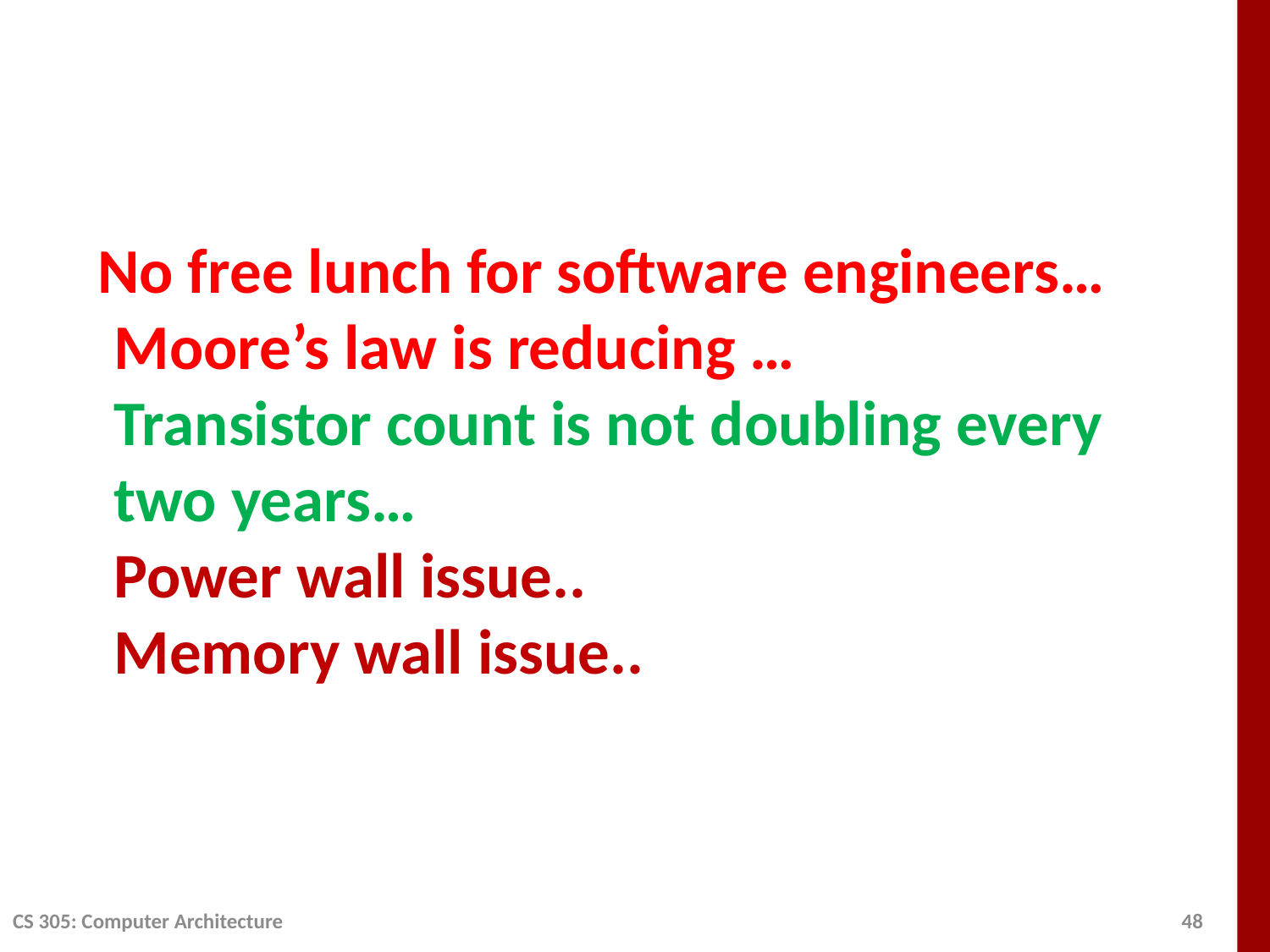

# No free lunch for software engineers… Moore’s law is reducing … Transistor count is not doubling every two years… Power wall issue.. Memory wall issue..
CS 305: Computer Architecture